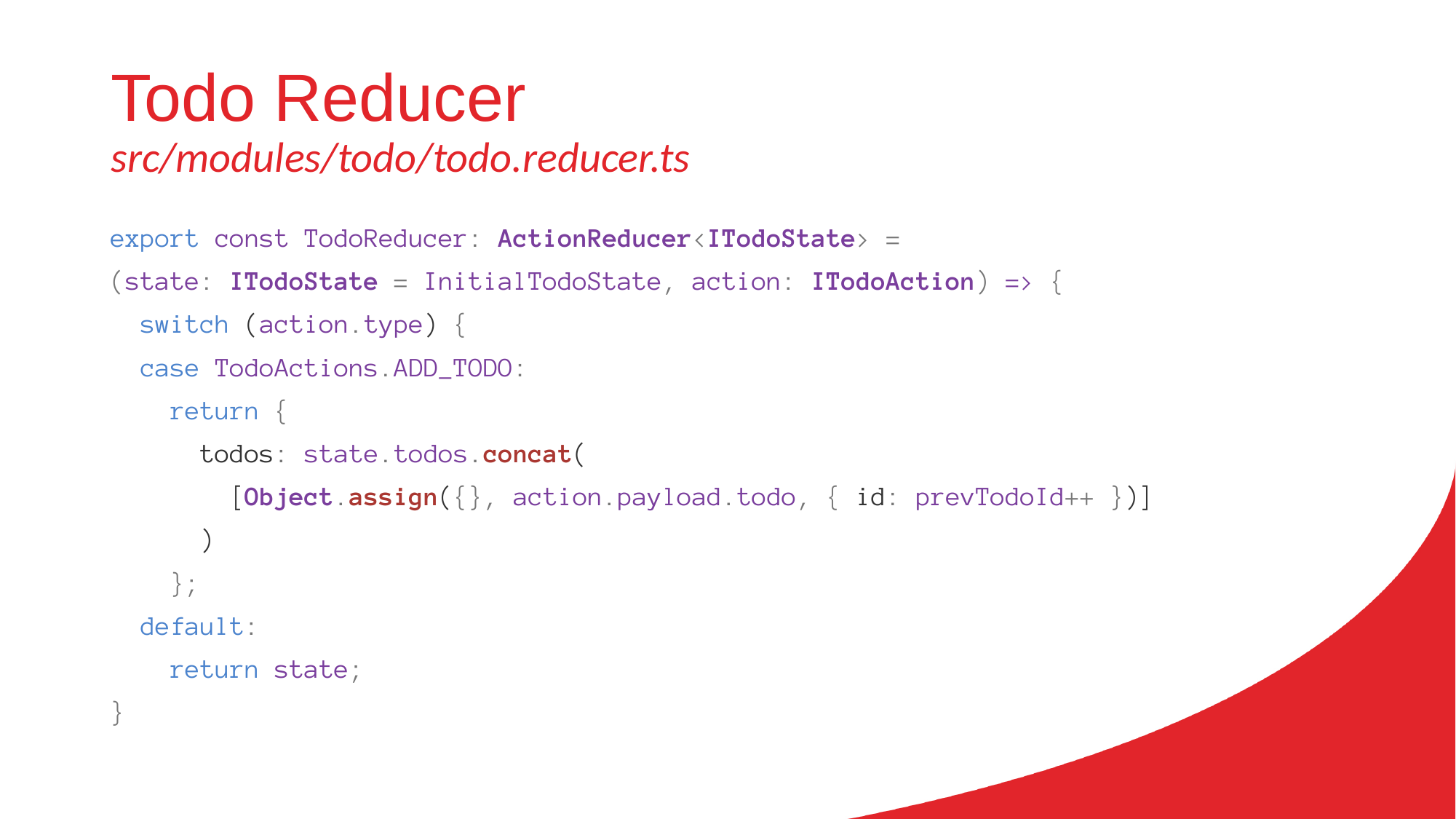

# Todo Reducer src/modules/todo/todo.reducer.ts
export const TodoReducer: ActionReducer<ITodoState> =
(state: ITodoState = InitialTodoState, action: ITodoAction) => {
  switch (action.type) {
  case TodoActions.ADD_TODO:
    return {
      todos: state.todos.concat(
        [Object.assign({}, action.payload.todo, { id: prevTodoId++ })]
      )
    };
  default:
    return state;
}